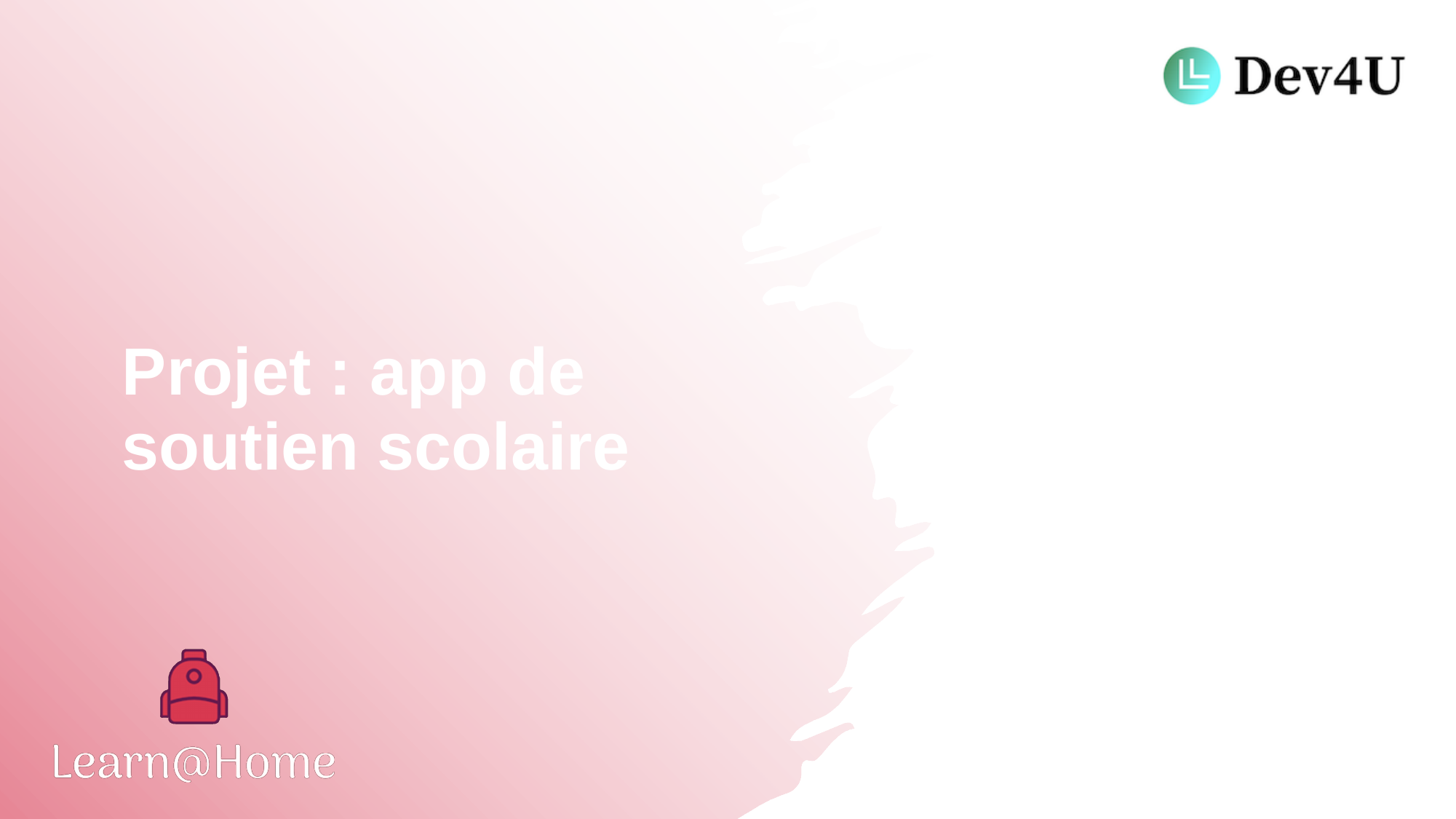

# Projet : app de soutien scolaire
diagrammes de cas d’usage